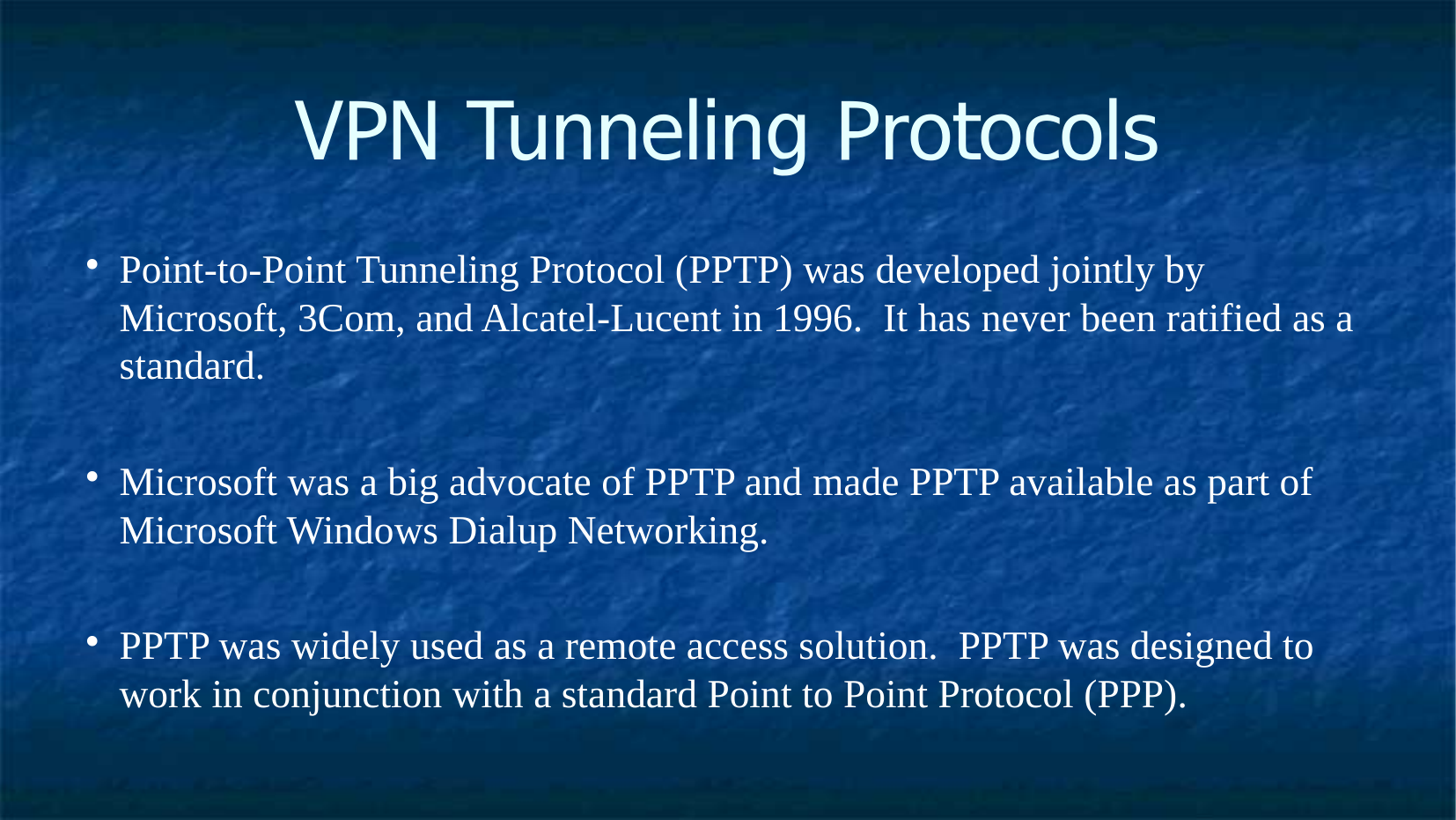

VPN Tunneling Protocols
Point-to-Point Tunneling Protocol (PPTP) was developed jointly by Microsoft, 3Com, and Alcatel-Lucent in 1996.  It has never been ratified as a standard.

Microsoft was a big advocate of PPTP and made PPTP available as part of Microsoft Windows Dialup Networking.

PPTP was widely used as a remote access solution.  PPTP was designed to work in conjunction with a standard Point to Point Protocol (PPP).